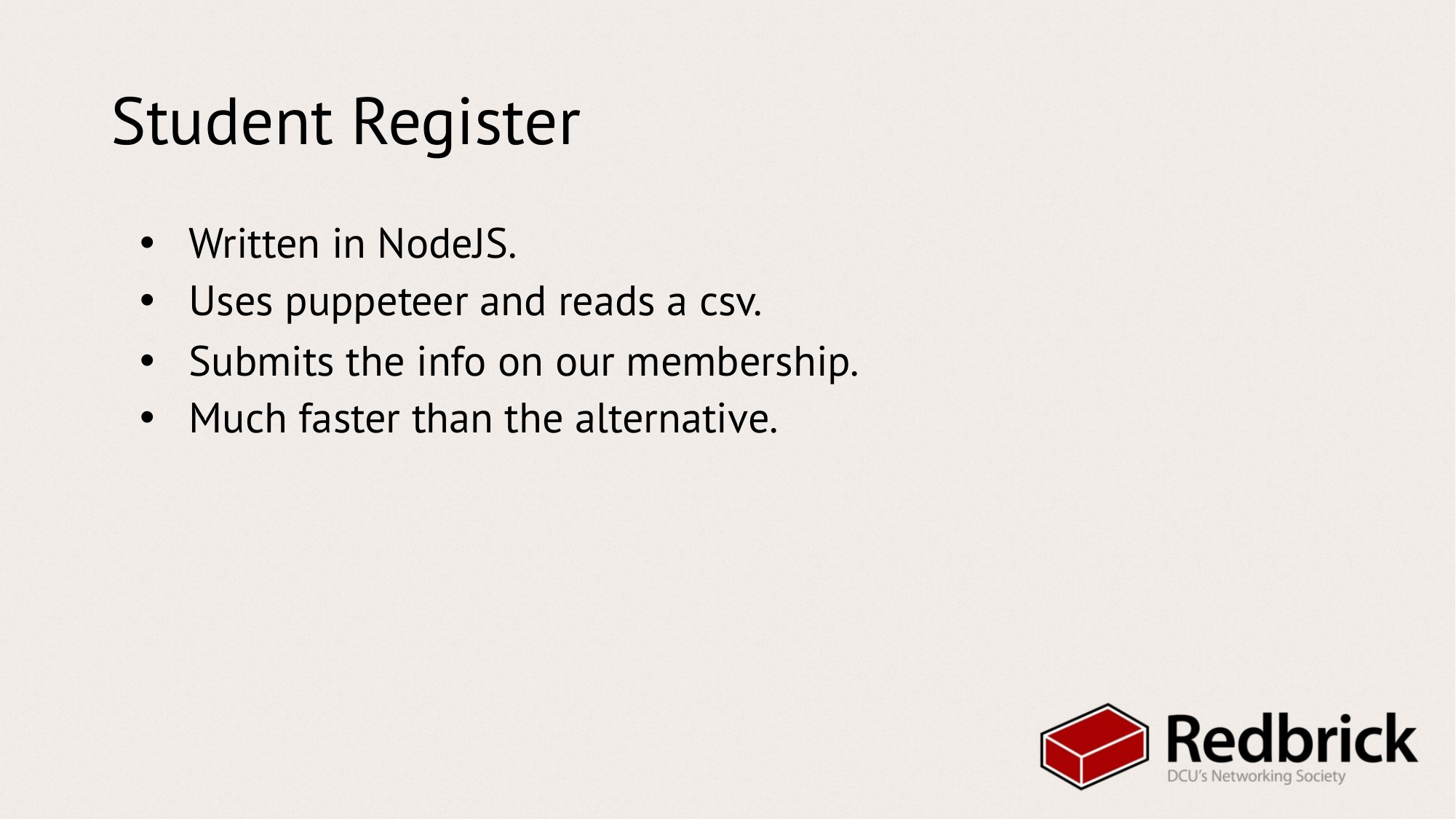

# Student Register

Written in NodeJS.
Uses puppeteer and reads a csv.
Submits the info on our membership.
Much faster than the alternative.